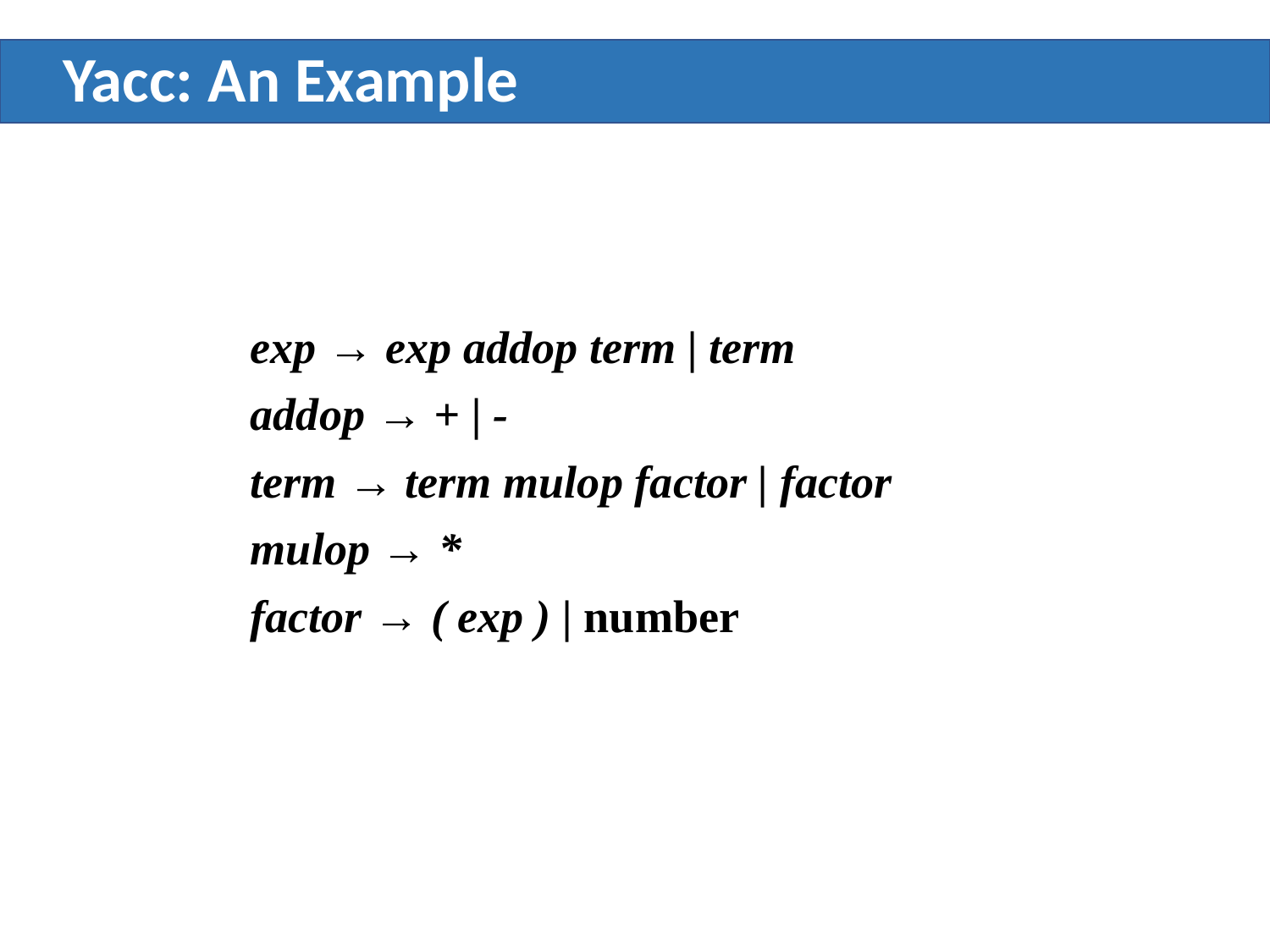

# Yacc: An Example
exp → exp addop term | term
addop → + | -
term → term mulop factor | factor
mulop → *
factor → ( exp ) | number